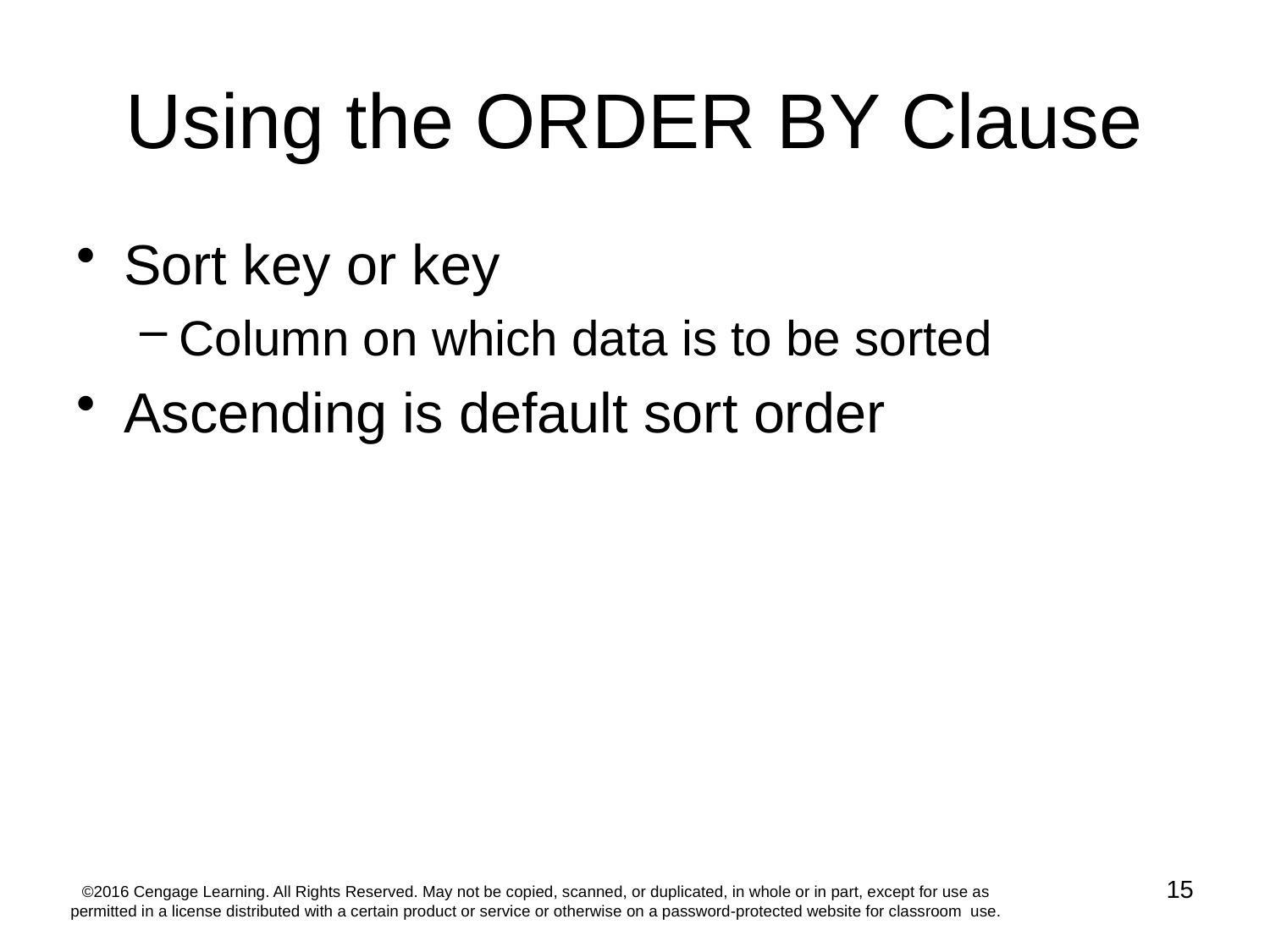

# Using the ORDER BY Clause
Sort key or key
Column on which data is to be sorted
Ascending is default sort order
15
©2016 Cengage Learning. All Rights Reserved. May not be copied, scanned, or duplicated, in whole or in part, except for use as permitted in a license distributed with a certain product or service or otherwise on a password-protected website for classroom  use.